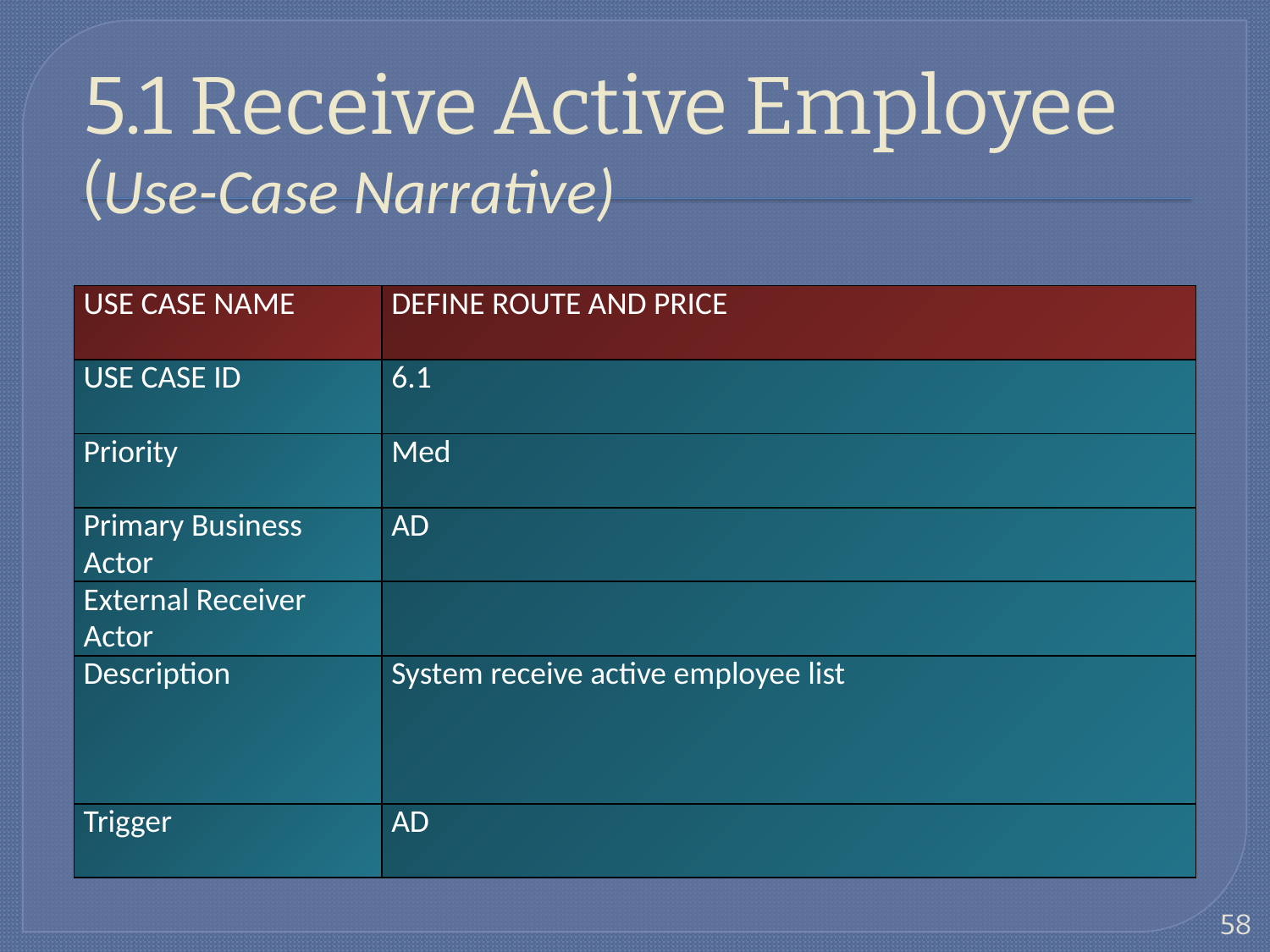

# 5.1 Receive Active Employee (Use-Case Narrative)
| USE CASE NAME | DEFINE ROUTE AND PRICE |
| --- | --- |
| USE CASE ID | 6.1 |
| Priority | Med |
| Primary Business Actor | AD |
| External Receiver Actor |  |
| Description | System receive active employee list |
| Trigger | AD |
58